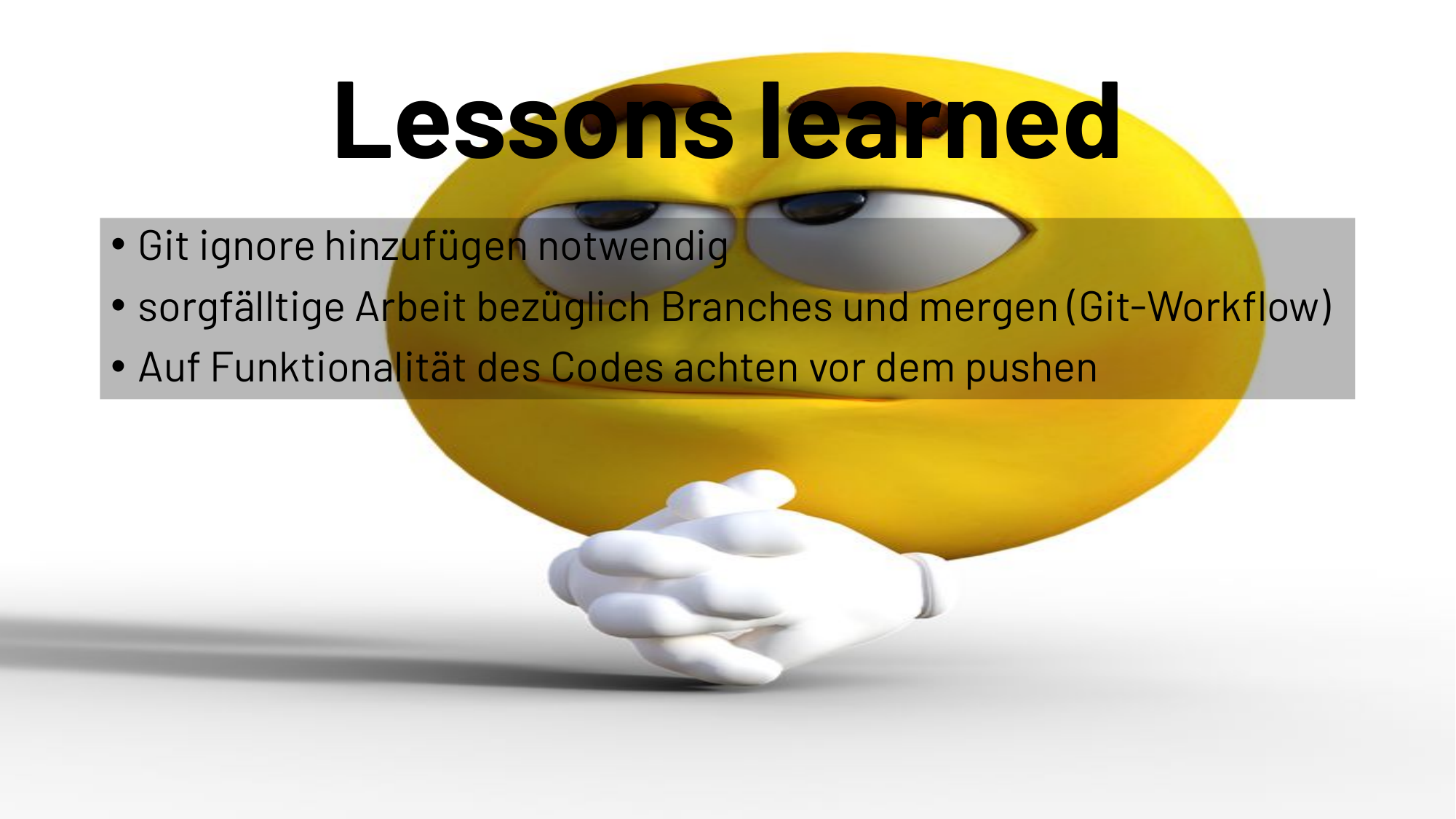

# Lessons learned
Git ignore hinzufügen notwendig
sorgfälltige Arbeit bezüglich Branches und mergen (Git-Workflow)
Auf Funktionalität des Codes achten vor dem pushen